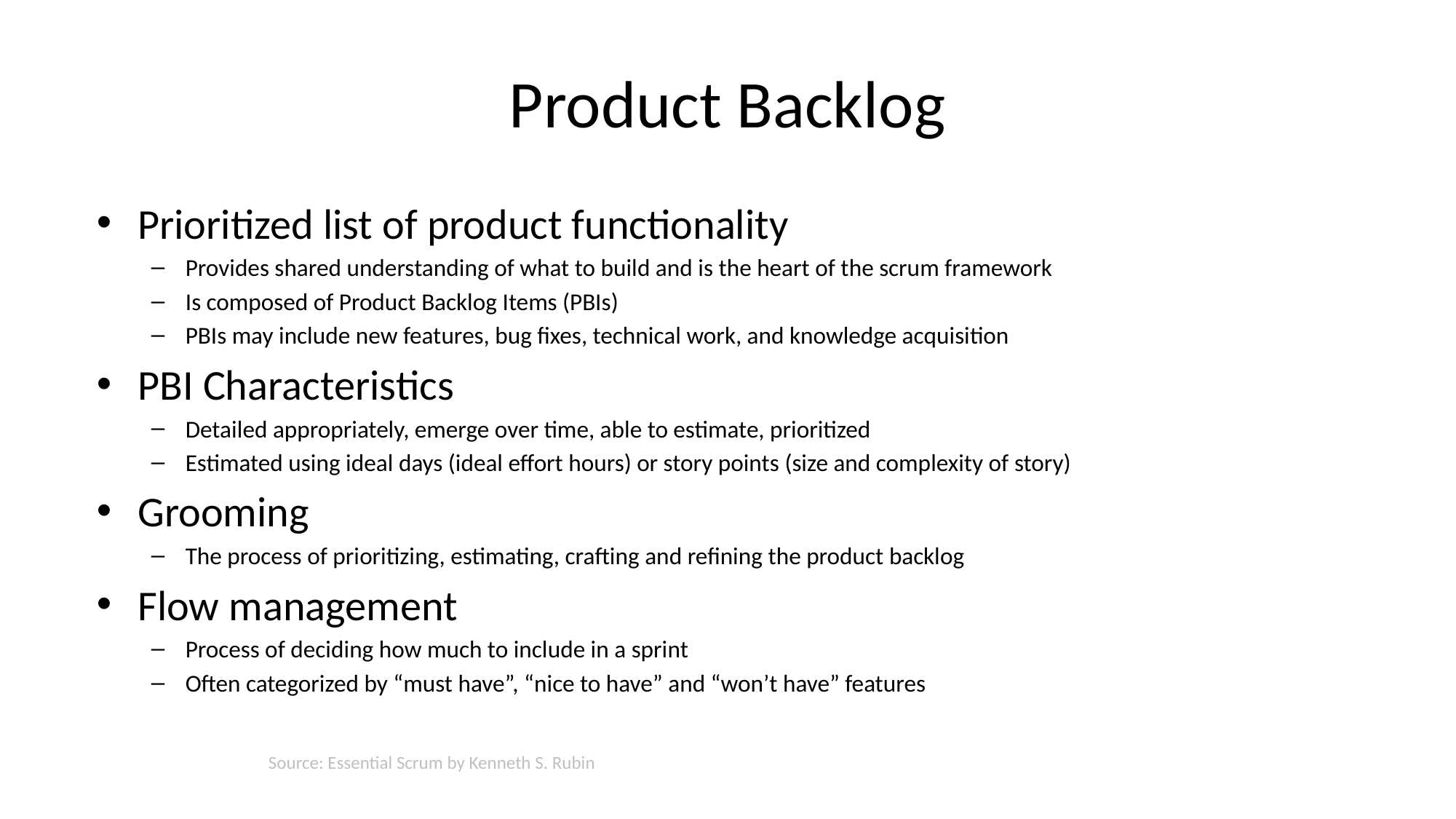

# Product Backlog
Prioritized list of product functionality
Provides shared understanding of what to build and is the heart of the scrum framework
Is composed of Product Backlog Items (PBIs)
PBIs may include new features, bug fixes, technical work, and knowledge acquisition
PBI Characteristics
Detailed appropriately, emerge over time, able to estimate, prioritized
Estimated using ideal days (ideal effort hours) or story points (size and complexity of story)
Grooming
The process of prioritizing, estimating, crafting and refining the product backlog
Flow management
Process of deciding how much to include in a sprint
Often categorized by “must have”, “nice to have” and “won’t have” features

Source: Essential Scrum by Kenneth S. Rubin